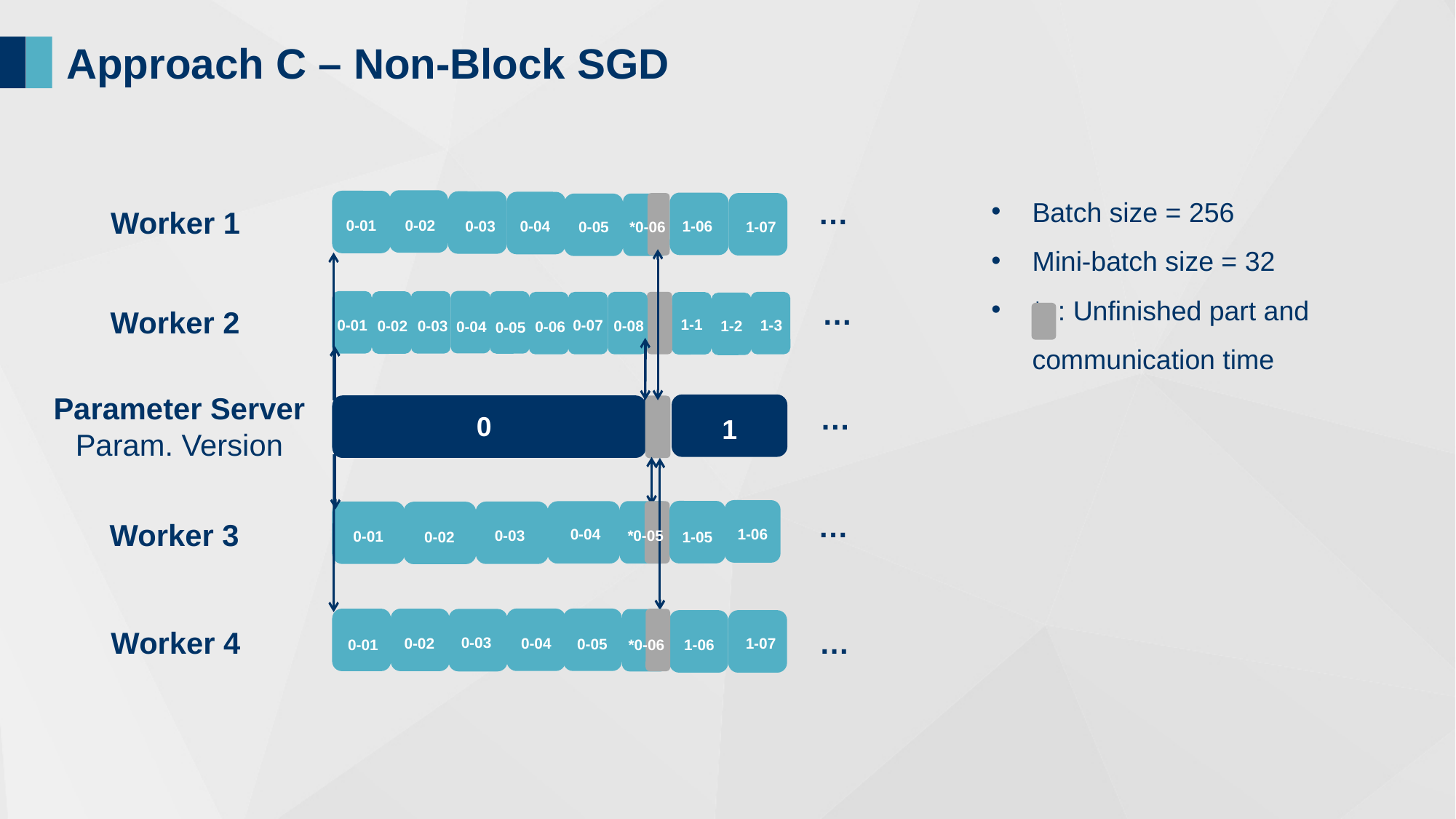

Approach C – Non-Block SGD

Batch size = 256
Mini-batch size = 32
*  : Unfinished part and communication time

…

Worker 1
0-01
0-02
0-03
1-06
0-04
1-07
*0-06
0-05
…

Worker 2

1-1
1-3
0-07
0-01
0-08
1-2
0-02
0-03
0-04
0-06
0-05
Parameter Server
Param. Version
…

0
1

…
Worker 3
1-06
0-04
*0-05
0-03
0-01
1-05
0-02

Worker 4
…
0-03
1-07
0-04
0-02
0-05
0-01
*0-06
1-06